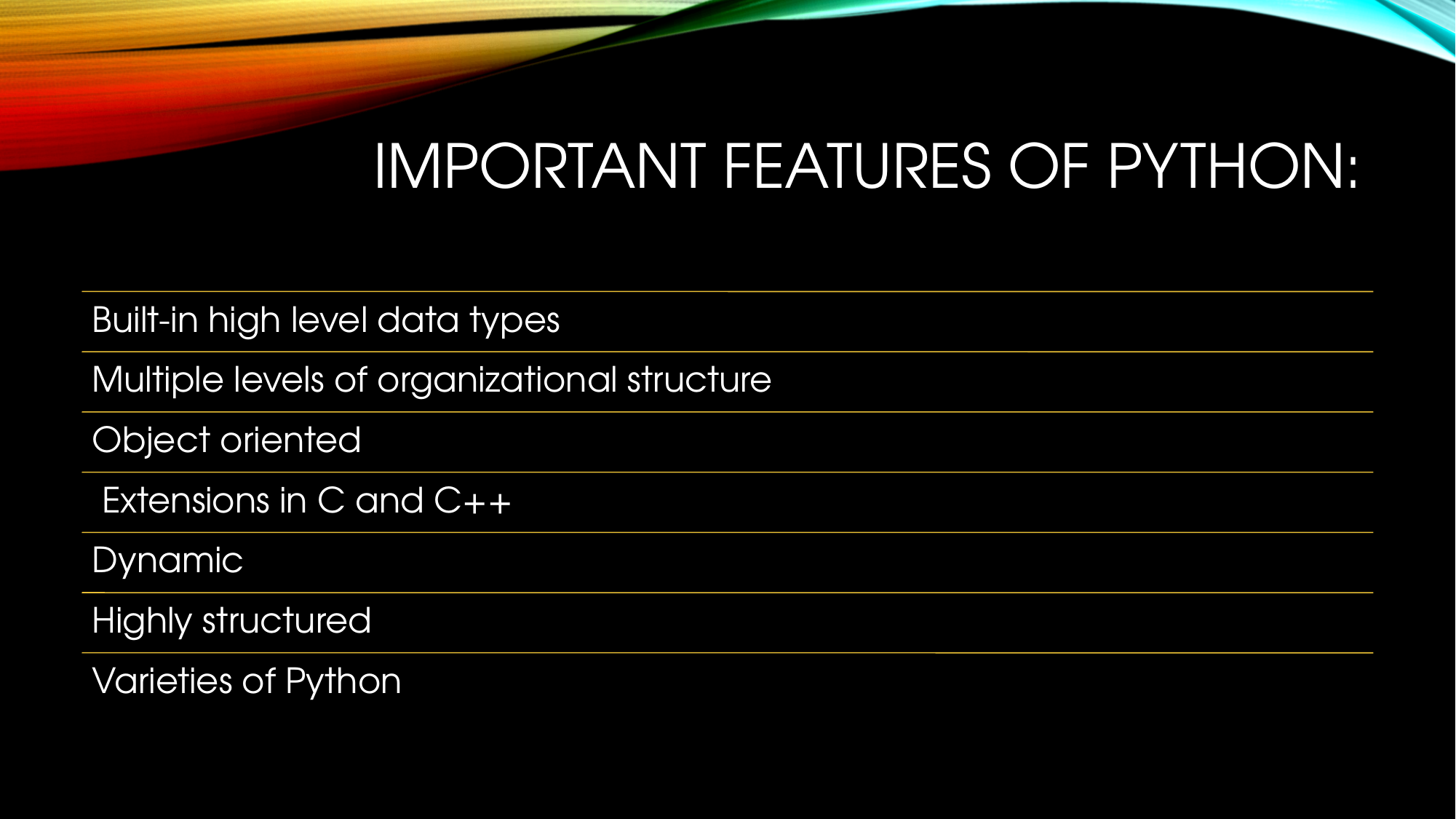

# Important features of Python:
Built­-in high level data types
Multiple levels of organizational structure
Object­ oriented
 Extensions in C and C++
Dynamic
Highly structured
Varieties of Python